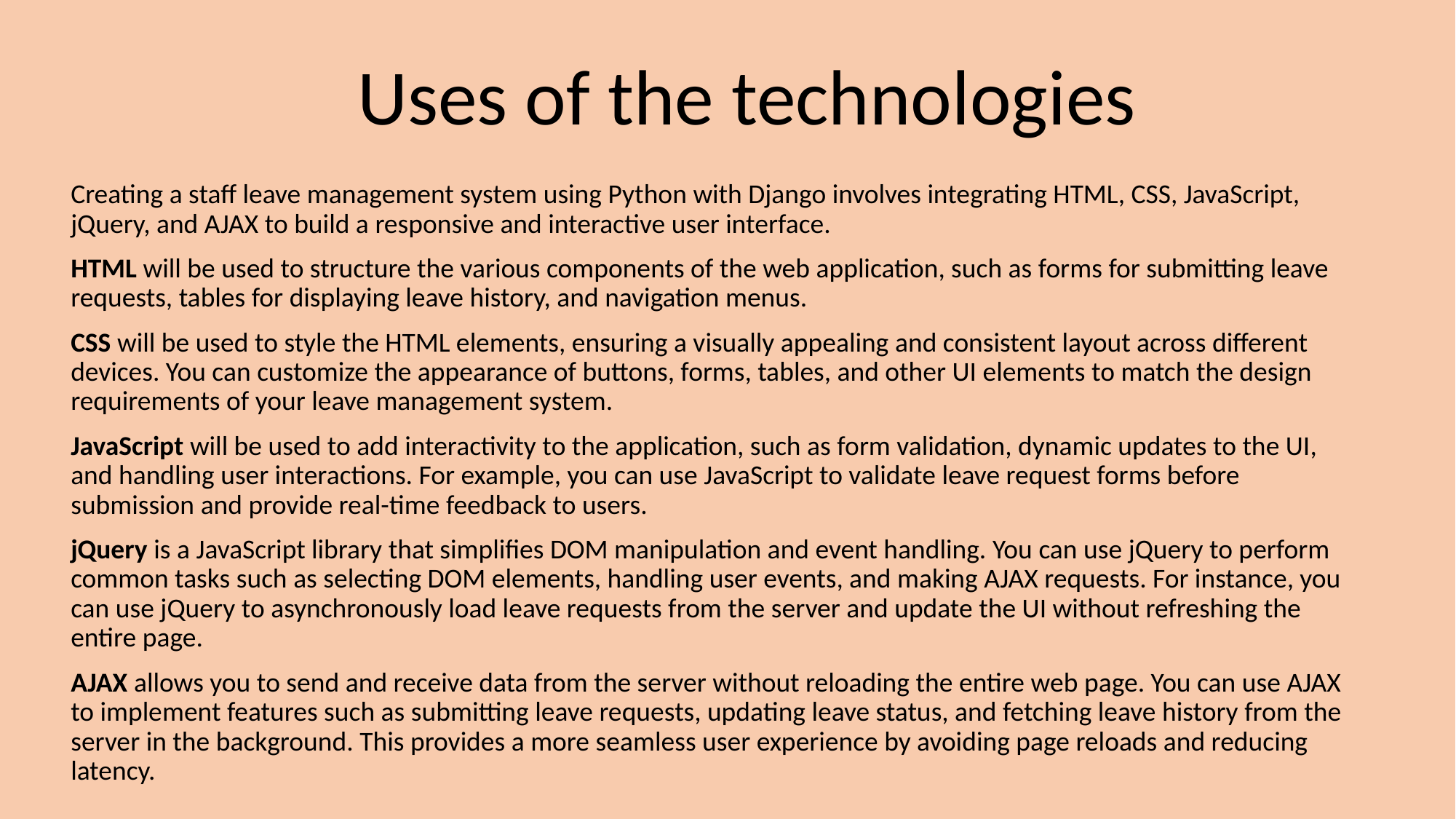

# Uses of the technologies
Creating a staff leave management system using Python with Django involves integrating HTML, CSS, JavaScript, jQuery, and AJAX to build a responsive and interactive user interface.
HTML will be used to structure the various components of the web application, such as forms for submitting leave requests, tables for displaying leave history, and navigation menus.
CSS will be used to style the HTML elements, ensuring a visually appealing and consistent layout across different devices. You can customize the appearance of buttons, forms, tables, and other UI elements to match the design requirements of your leave management system.
JavaScript will be used to add interactivity to the application, such as form validation, dynamic updates to the UI, and handling user interactions. For example, you can use JavaScript to validate leave request forms before submission and provide real-time feedback to users.
jQuery is a JavaScript library that simplifies DOM manipulation and event handling. You can use jQuery to perform common tasks such as selecting DOM elements, handling user events, and making AJAX requests. For instance, you can use jQuery to asynchronously load leave requests from the server and update the UI without refreshing the entire page.
AJAX allows you to send and receive data from the server without reloading the entire web page. You can use AJAX to implement features such as submitting leave requests, updating leave status, and fetching leave history from the server in the background. This provides a more seamless user experience by avoiding page reloads and reducing latency.